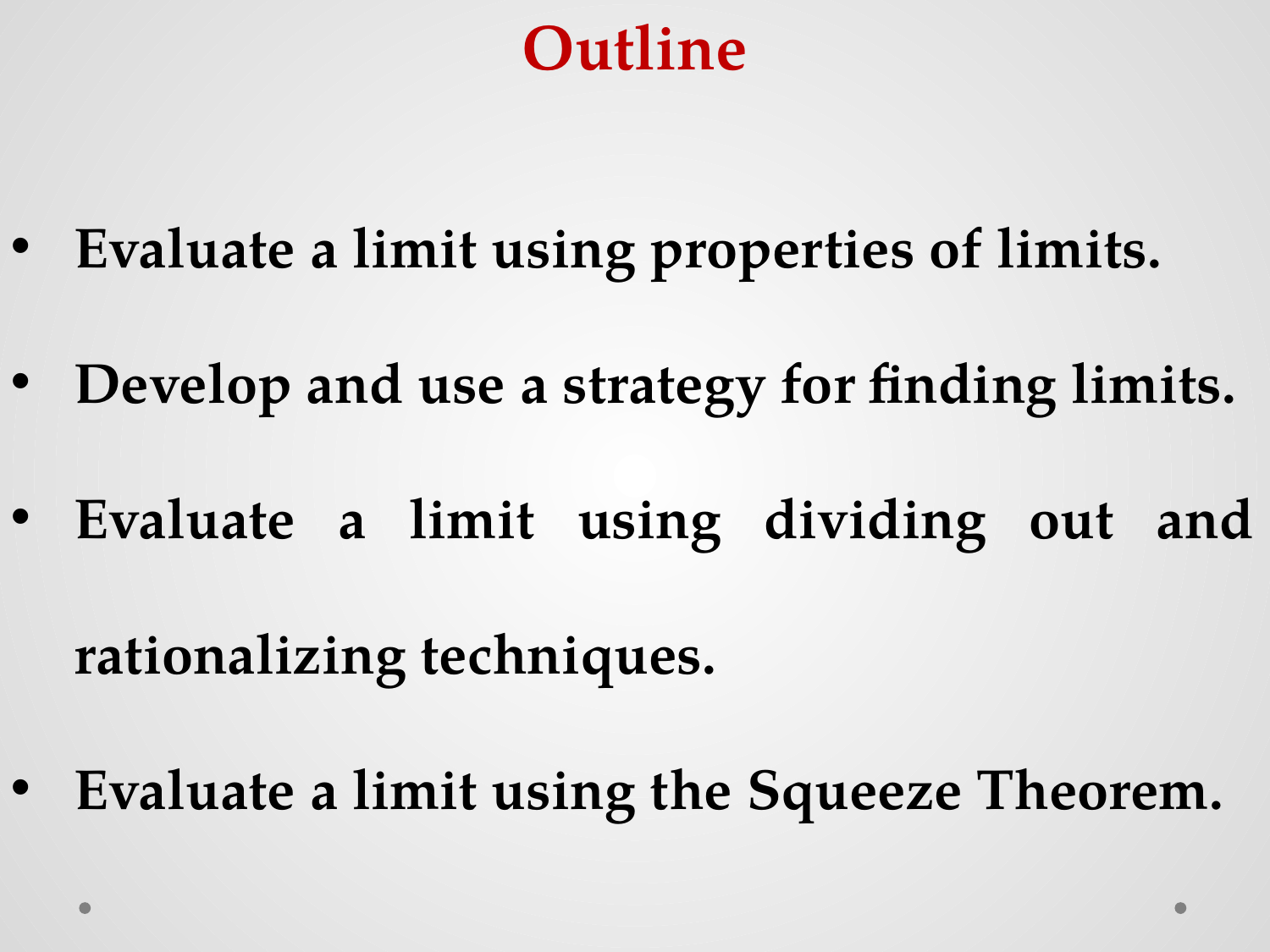

Outline
Evaluate a limit using properties of limits.
Develop and use a strategy for finding limits.
Evaluate a limit using dividing out and rationalizing techniques.
Evaluate a limit using the Squeeze Theorem.